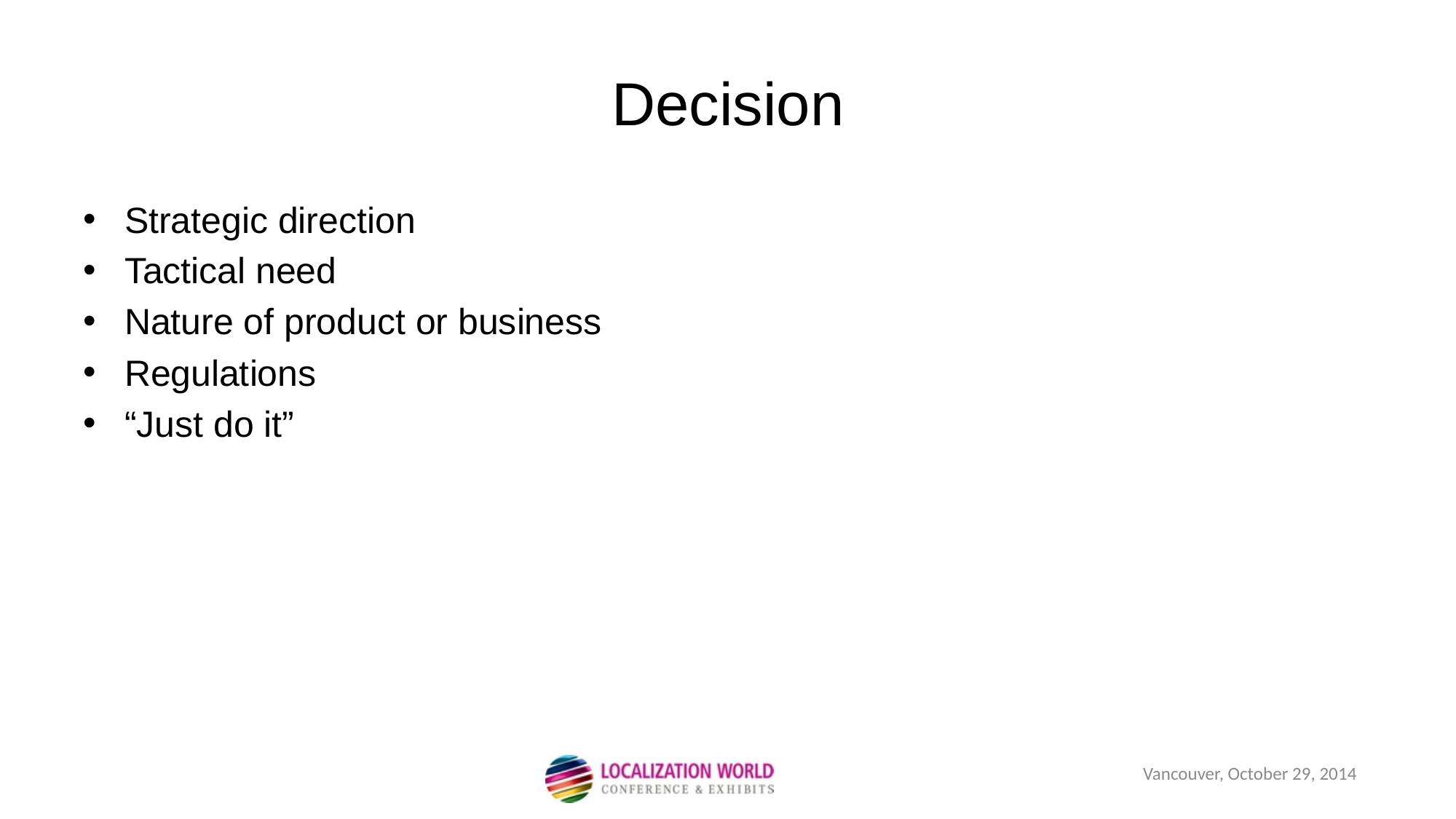

# Decision
Strategic direction
Tactical need
Nature of product or business
Regulations
“Just do it”